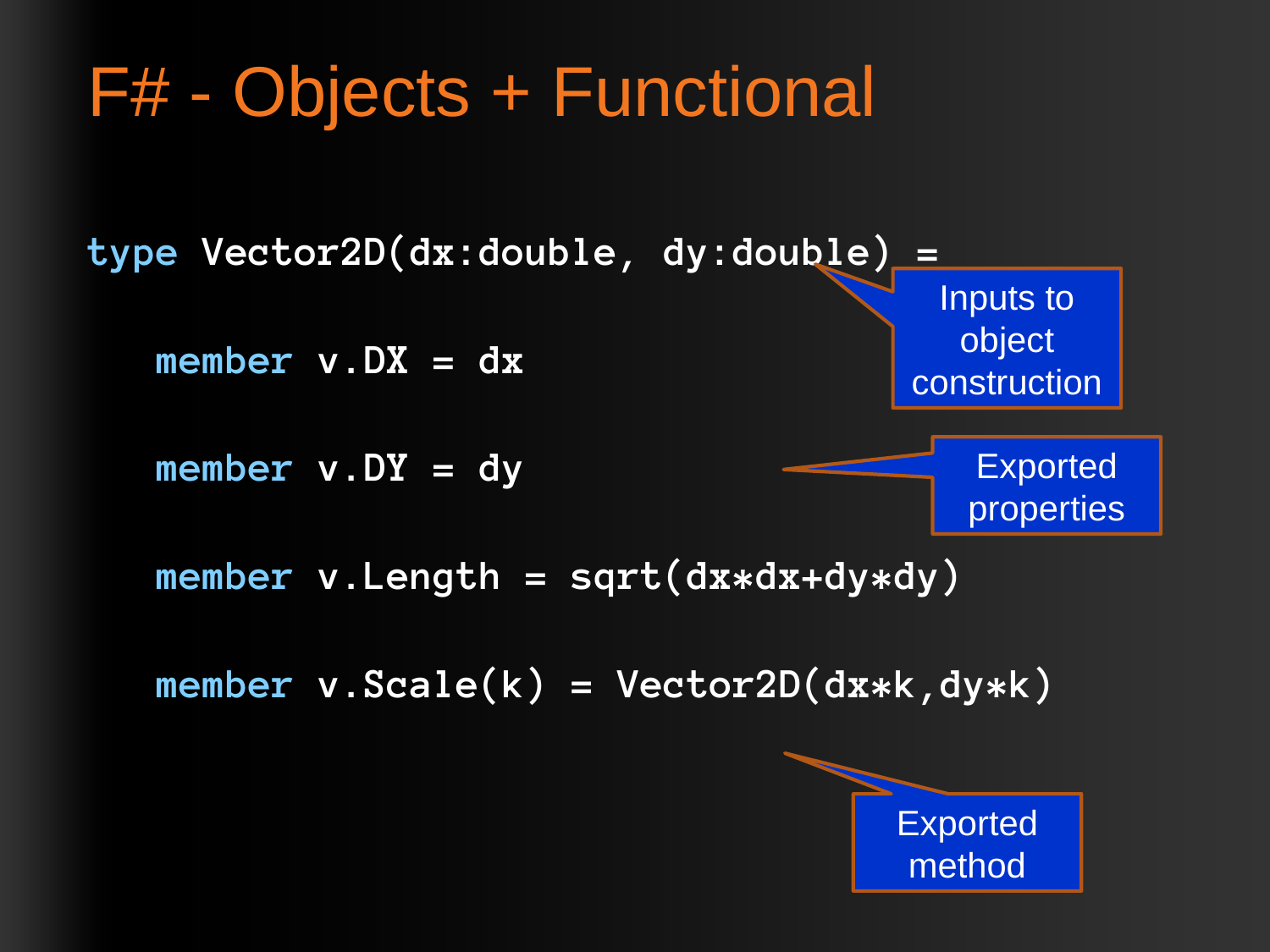

# F# - Objects + Functional
type Vector2D(dx:double, dy:double) =

   member v.DX = dx

   member v.DY = dy

   member v.Length = sqrt(dx*dx+dy*dy)

   member v.Scale(k) = Vector2D(dx*k,dy*k)
Inputs to object construction
Exported properties
Exported method